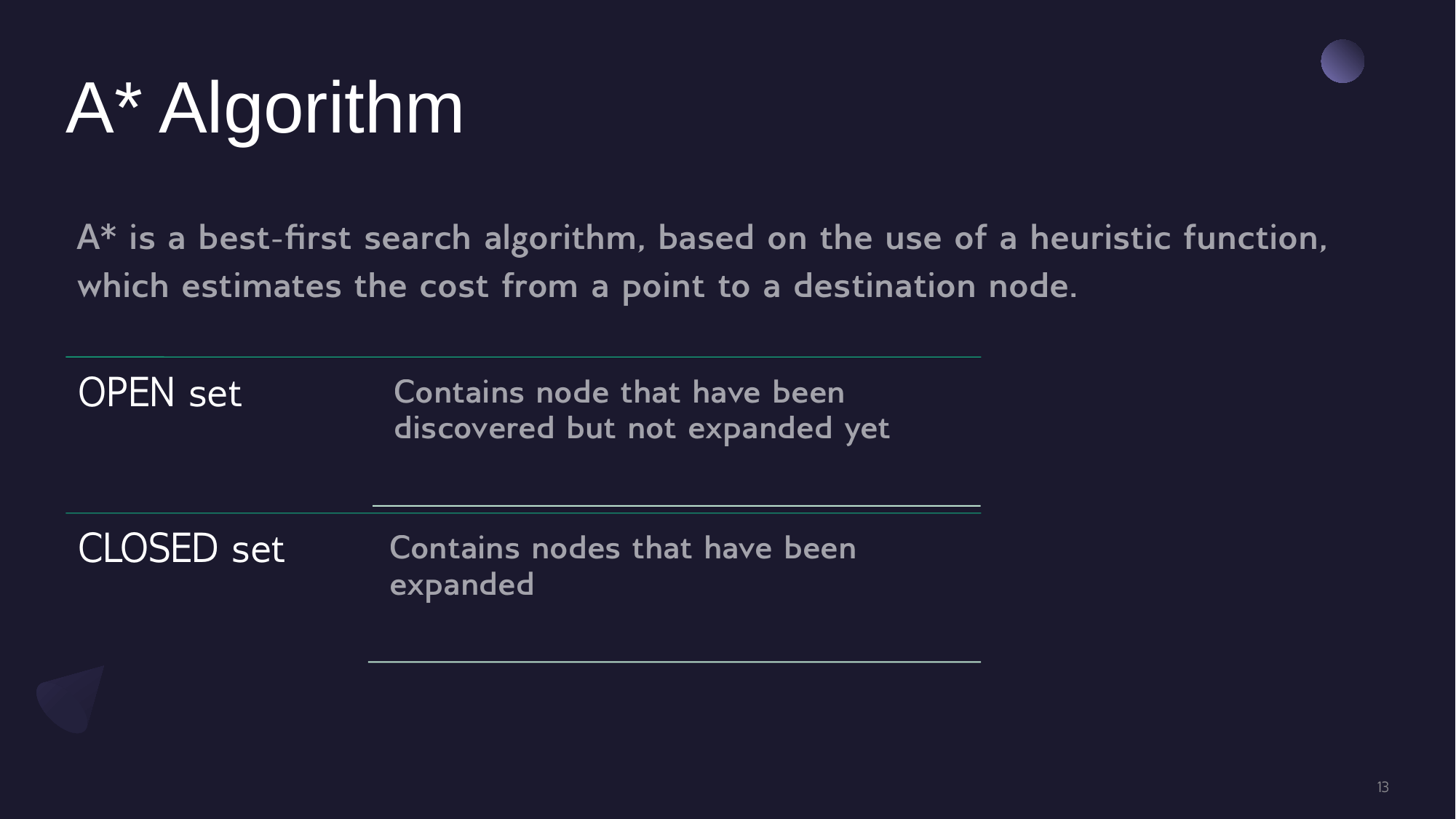

# A* Algorithm
A* is a best-first search algorithm, based on the use of a heuristic function, which estimates the cost from a point to a destination node.

OPEN set
Contains node that have been discovered but not expanded yet
CLOSED set
Contains nodes that have been expanded
13